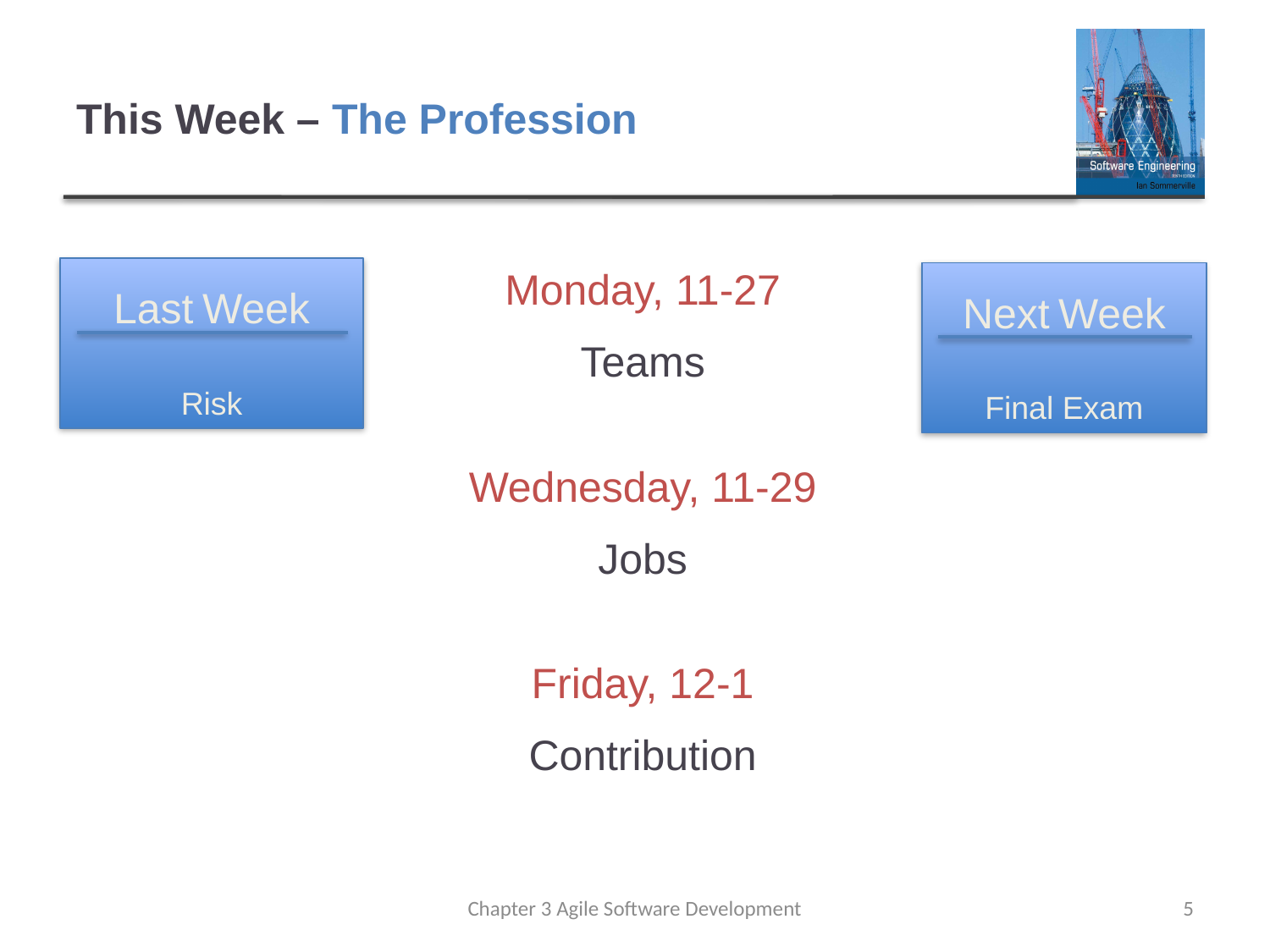

# This Week – The Profession
Monday, 11-27
Teams

Wednesday, 11-29
Jobs

Friday, 12-1
Contribution

Last Week

Risk

Next Week

Final Exam

Chapter 3 Agile Software Development
5